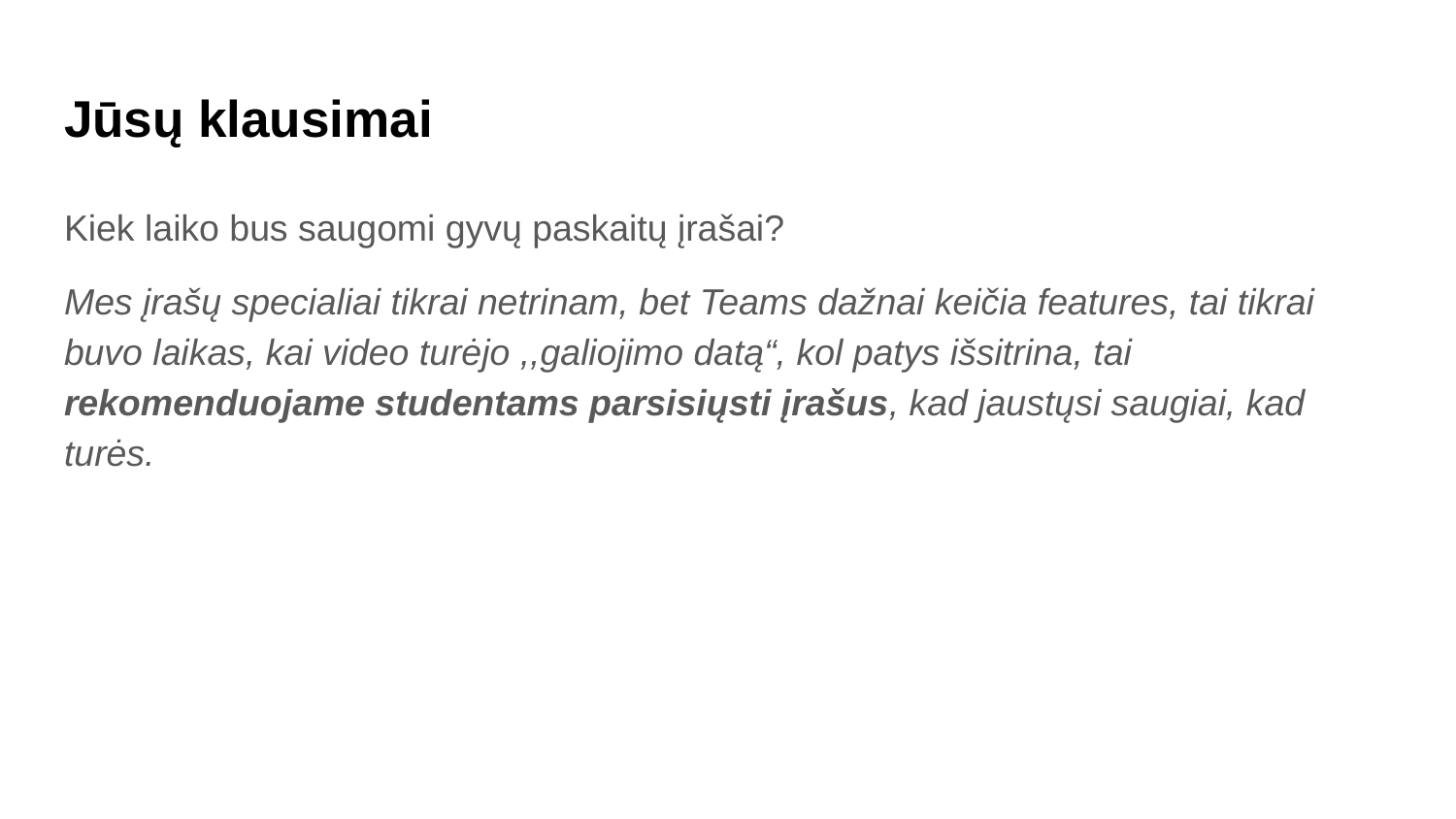

# Jūsų klausimai
Kiek laiko bus saugomi gyvų paskaitų įrašai?
Mes įrašų specialiai tikrai netrinam, bet Teams dažnai keičia features, tai tikrai buvo laikas, kai video turėjo ,,galiojimo datą“, kol patys išsitrina, tai rekomenduojame studentams parsisiųsti įrašus, kad jaustųsi saugiai, kad turės.